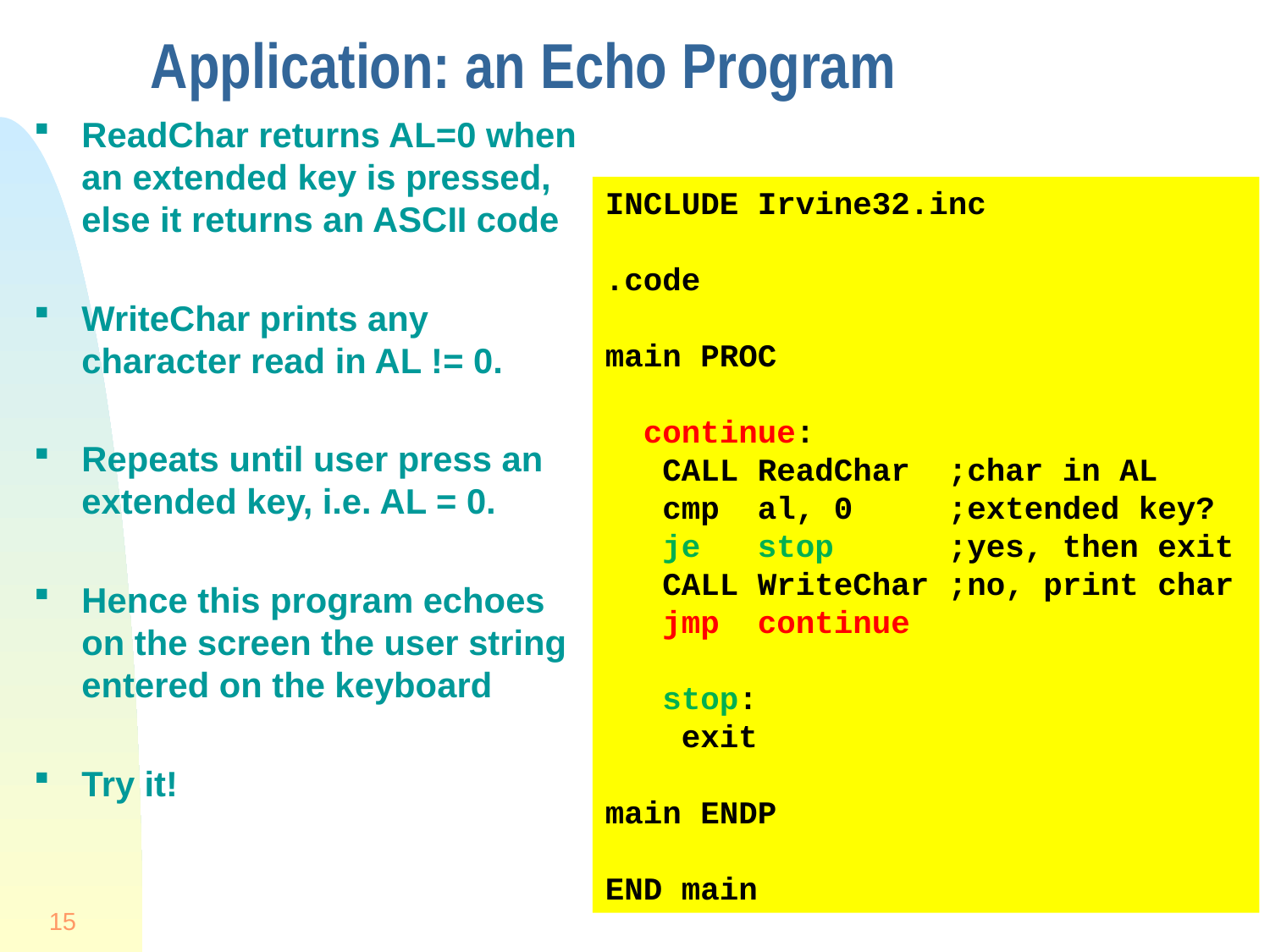

# Application: an Echo Program
ReadChar returns AL=0 when an extended key is pressed, else it returns an ASCII code

WriteChar prints any character read in AL != 0.

Repeats until user press an extended key, i.e. AL = 0.

Hence this program echoes on the screen the user string entered on the keyboard

Try it!
INCLUDE Irvine32.inc

.code

main PROC

  continue:
   CALL ReadChar  ;char in AL
   cmp  al, 0     ;extended key?
   je   stop      ;yes, then exit
   CALL WriteChar ;no, print char
   jmp  continue

   stop:
    exit

main ENDP

END main
15